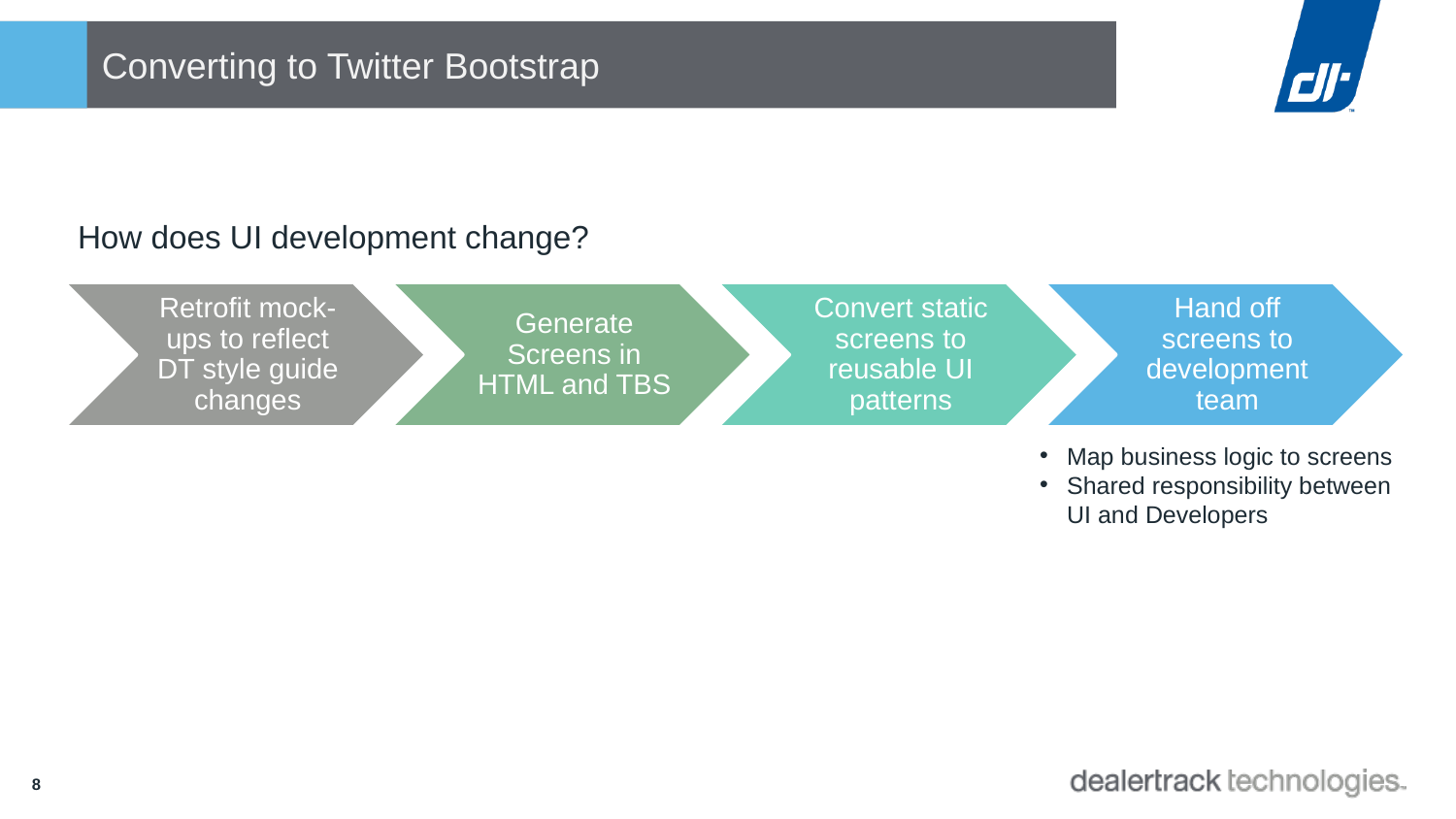

# Converting to Twitter Bootstrap
Retrofit mock-ups to reflect DT style guide changes
Generate Screens in HTML and TBS
Convert static screens to reusable UI patterns
Hand off screens to development team
How does UI development change?
Map business logic to screens
Shared responsibility between UI and Developers
8